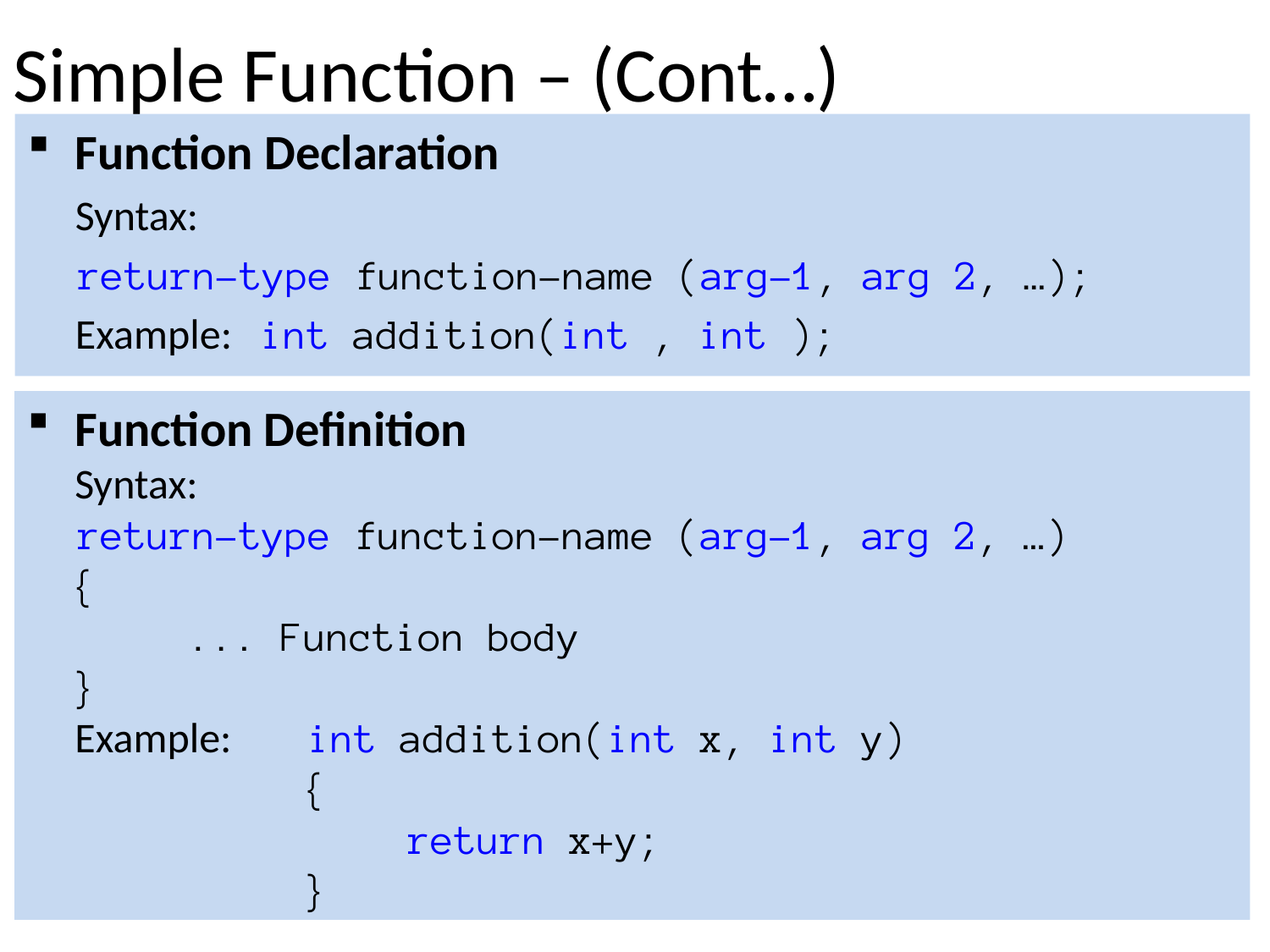

Simple Function – (Cont…)
Function Declaration
     Syntax:
  return-type function-name (arg-1, arg 2, …);
     Example:   int addition(int , int );
Function Definition
     Syntax:
  return-type function-name (arg-1, arg 2, …)
  {
       ... Function body
  }
     Example:        int addition(int x, int y)
  		 {
			return x+y;
  		 }